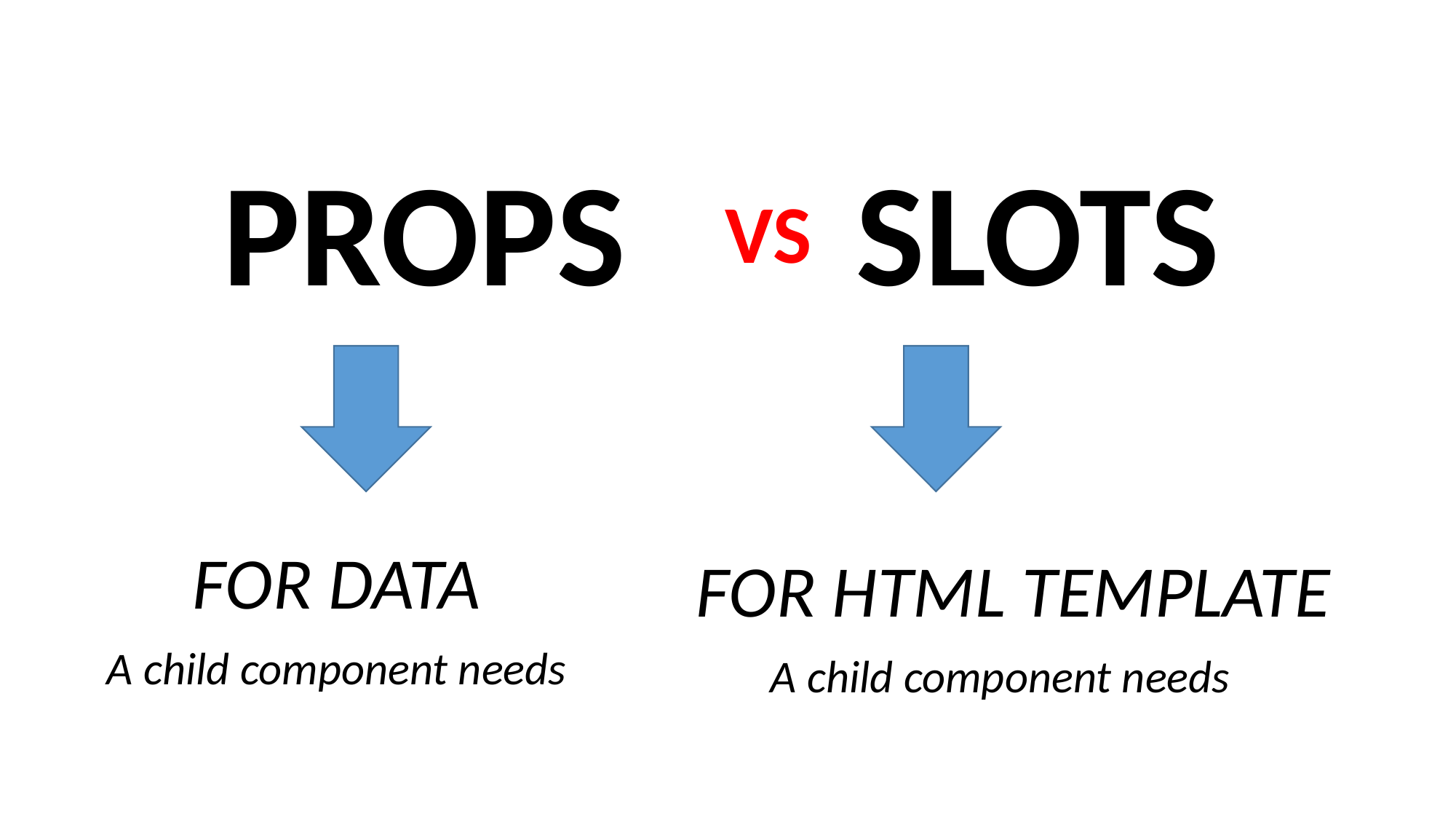

PROPS
SLOTS
VS

FOR DATA
FOR HTML TEMPLATE
A child component needs
A child component needs